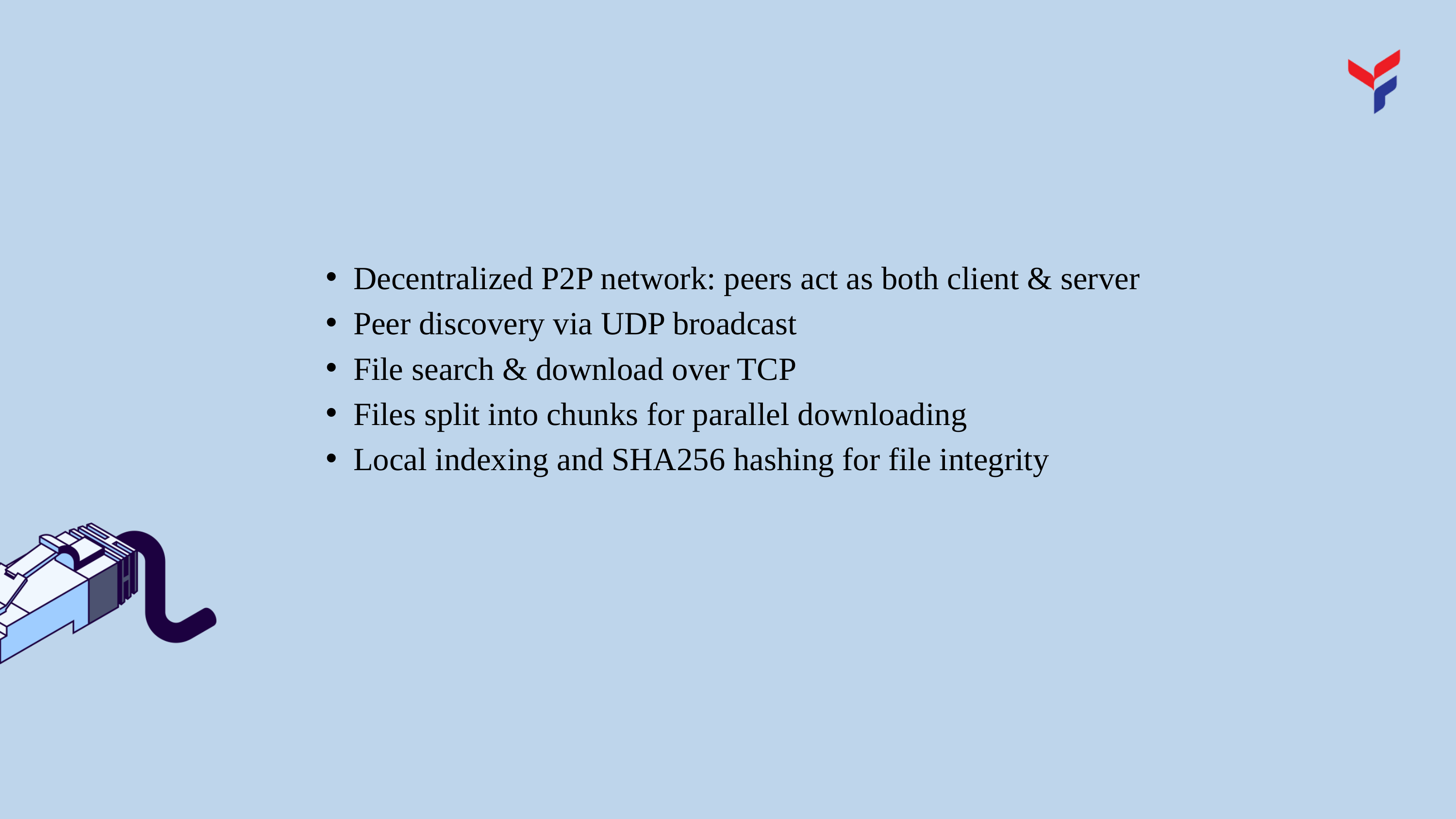

Decentralized P2P network: peers act as both client & server
Peer discovery via UDP broadcast
File search & download over TCP
Files split into chunks for parallel downloading
Local indexing and SHA256 hashing for file integrity